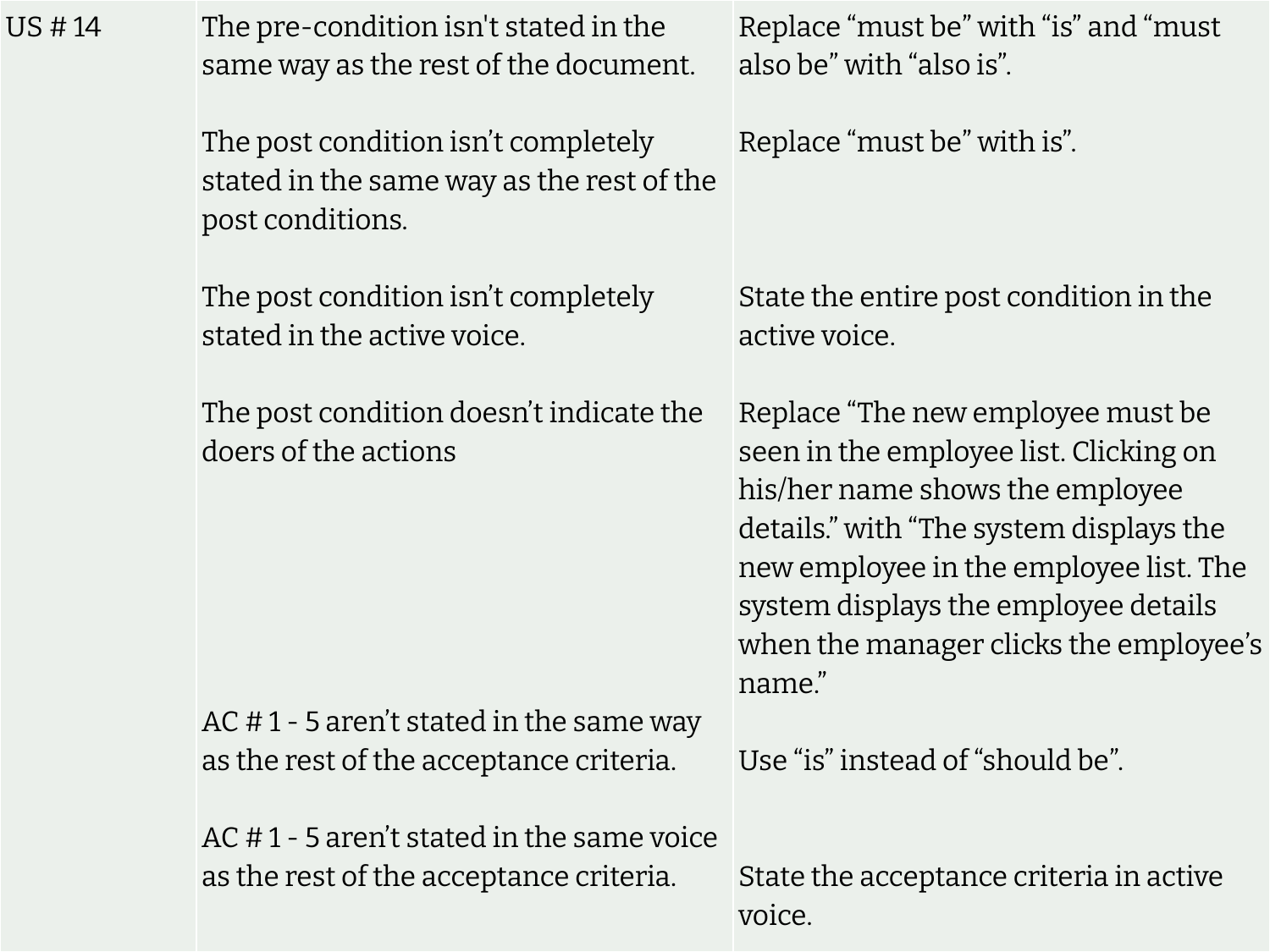

| US # 14 | The pre-condition isn't stated in the same way as the rest of the document.   The post condition isn’t completely stated in the same way as the rest of the post conditions.   The post condition isn’t completely stated in the active voice.   The post condition doesn’t indicate the doers of the actions             AC # 1 - 5 aren’t stated in the same way as the rest of the acceptance criteria.   AC # 1 - 5 aren’t stated in the same voice as the rest of the acceptance criteria. | Replace “must be” with “is” and “must also be” with “also is”.   Replace “must be” with is”.       State the entire post condition in the active voice.   Replace “The new employee must be seen in the employee list. Clicking on his/her name shows the employee details.” with “The system displays the new employee in the employee list. The system displays the employee details when the manager clicks the employee’s name.”   Use “is” instead of “should be”.     State the acceptance criteria in active voice. |
| --- | --- | --- |
#